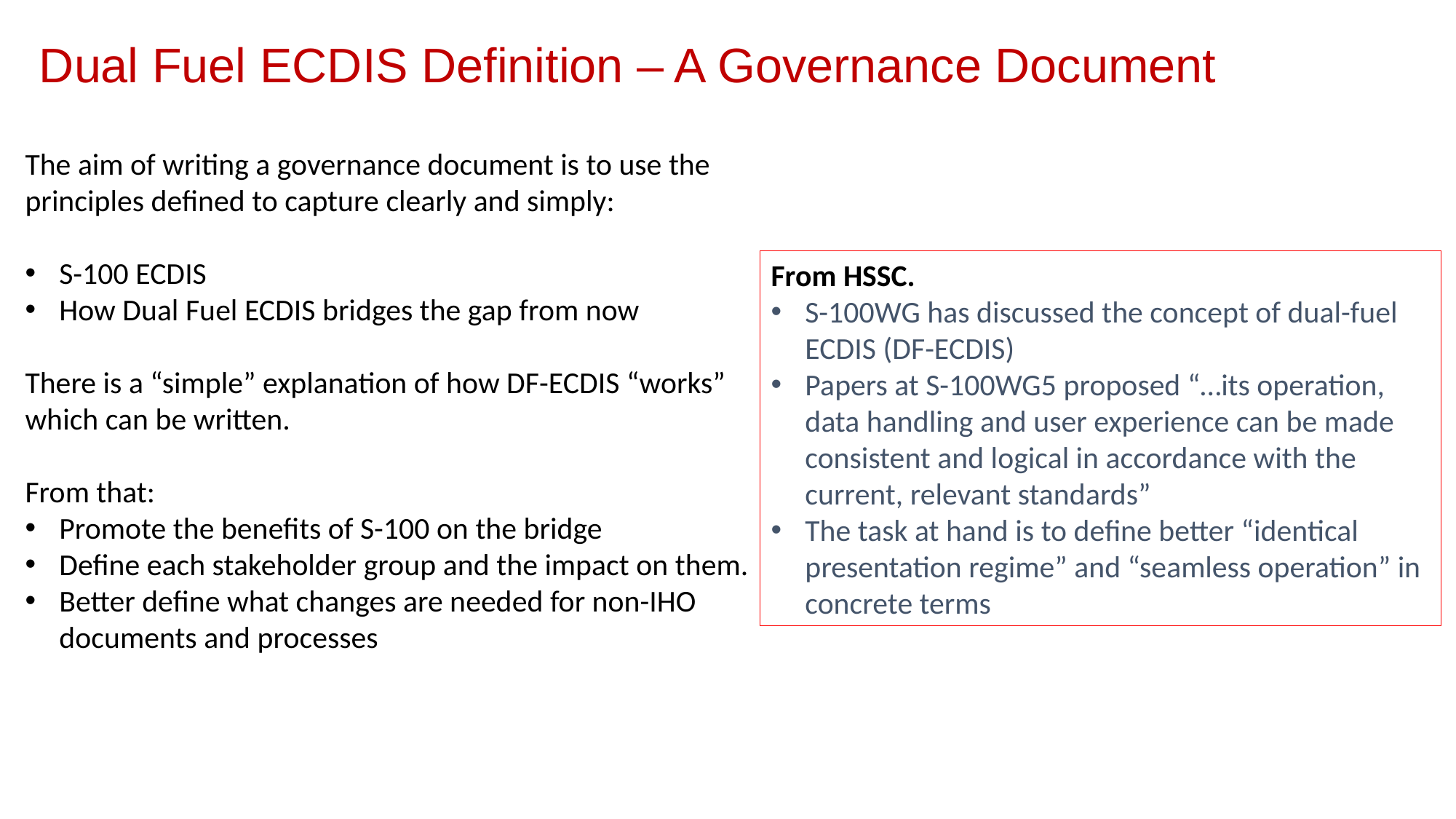

Dual Fuel ECDIS Definition – A Governance Document
The aim of writing a governance document is to use the principles defined to capture clearly and simply:

S-100 ECDIS
How Dual Fuel ECDIS bridges the gap from now

There is a “simple” explanation of how DF-ECDIS “works” which can be written.

From that:
Promote the benefits of S-100 on the bridge
Define each stakeholder group and the impact on them.
Better define what changes are needed for non-IHO documents and processes

From HSSC.
S-100WG has discussed the concept of dual-fuel ECDIS (DF-ECDIS)
Papers at S-100WG5 proposed “…its operation, data handling and user experience can be made consistent and logical in accordance with the current, relevant standards”
The task at hand is to define better “identical presentation regime” and “seamless operation” in concrete terms